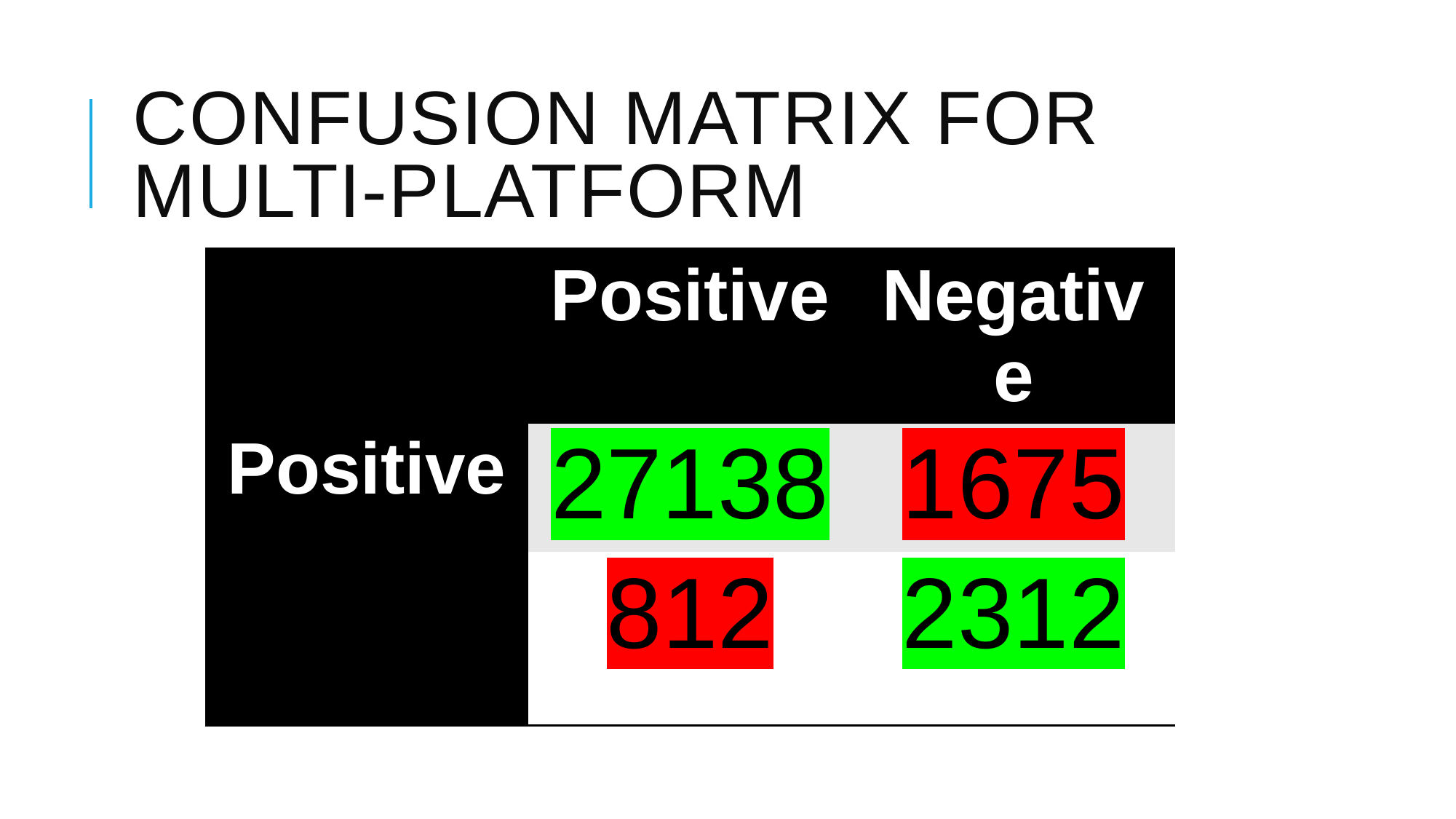

# Confusion Matrix for multI-platform
|  | Positive | Negative |
| --- | --- | --- |
| Positive | 27138 | 1675 |
| Negative | 812 | 2312 |